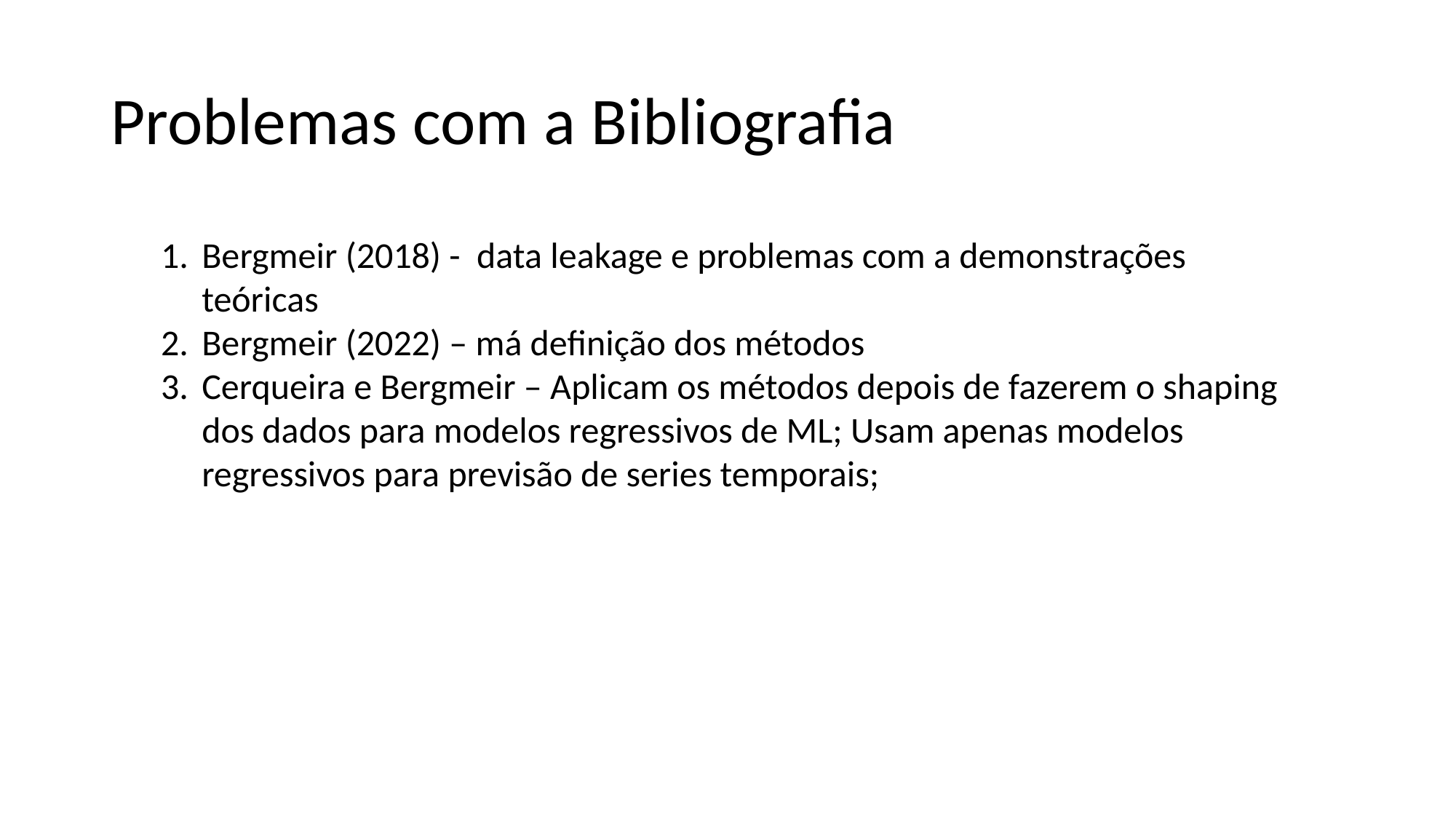

# Problemas com a Bibliografia
Bergmeir (2018) -  data leakage e problemas com a demonstrações teóricas
Bergmeir (2022) – má definição dos métodos
Cerqueira e Bergmeir – Aplicam os métodos depois de fazerem o shaping dos dados para modelos regressivos de ML; Usam apenas modelos regressivos para previsão de series temporais;